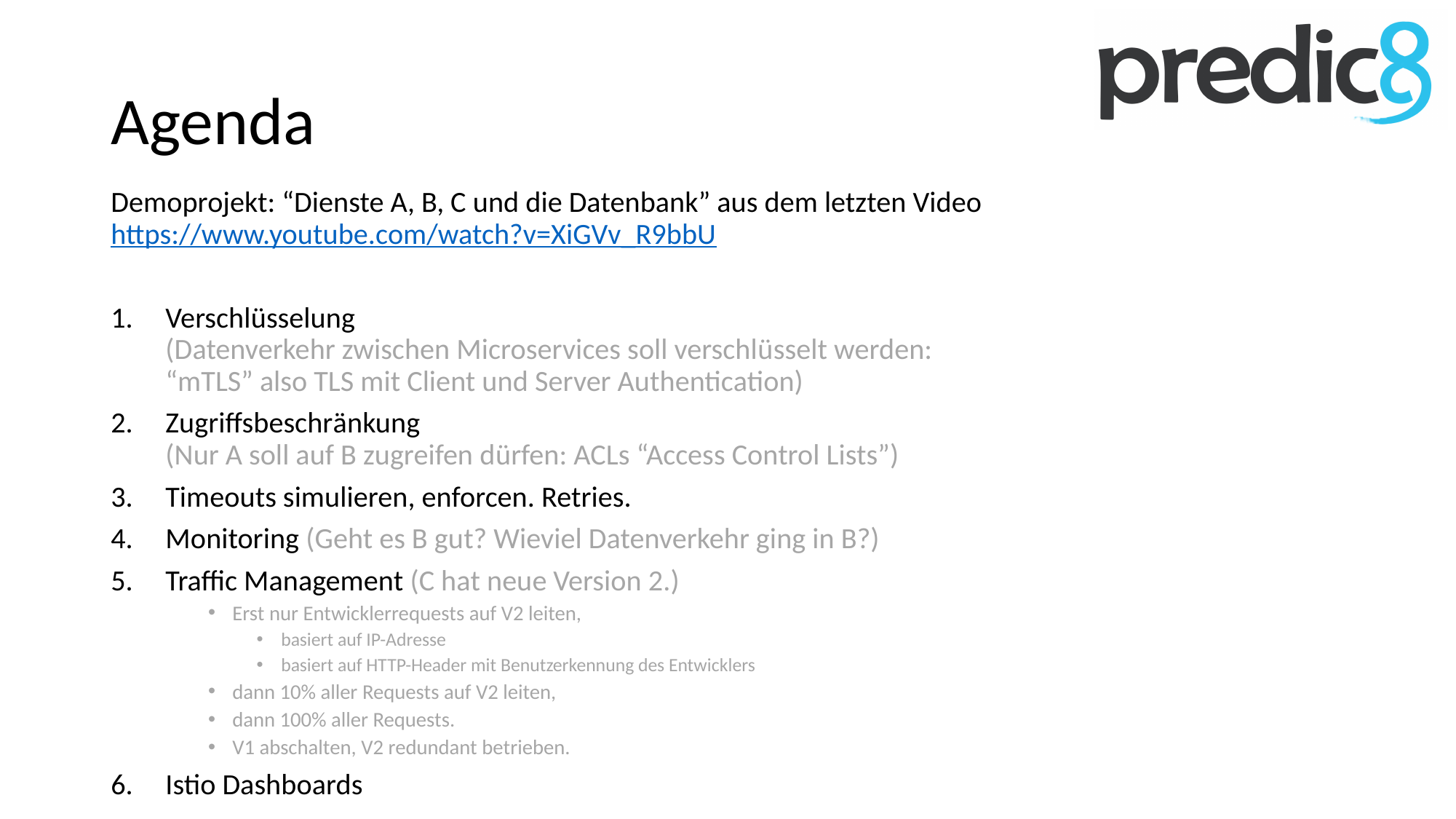

# Agenda
Demoprojekt: “Dienste A, B, C und die Datenbank” aus dem letzten Video https://www.youtube.com/watch?v=XiGVv_R9bbU

Verschlüsselung
(Datenverkehr zwischen Microservices soll verschlüsselt werden:
“mTLS” also TLS mit Client und Server Authentication)
Zugriffsbeschränkung
(Nur A soll auf B zugreifen dürfen: ACLs “Access Control Lists”)
Timeouts simulieren, enforcen. Retries.
Monitoring (Geht es B gut? Wieviel Datenverkehr ging in B?)
Traffic Management (C hat neue Version 2.)
Erst nur Entwicklerrequests auf V2 leiten,
basiert auf IP-Adresse
basiert auf HTTP-Header mit Benutzerkennung des Entwicklers
dann 10% aller Requests auf V2 leiten,
dann 100% aller Requests.
V1 abschalten, V2 redundant betrieben.
Istio Dashboards